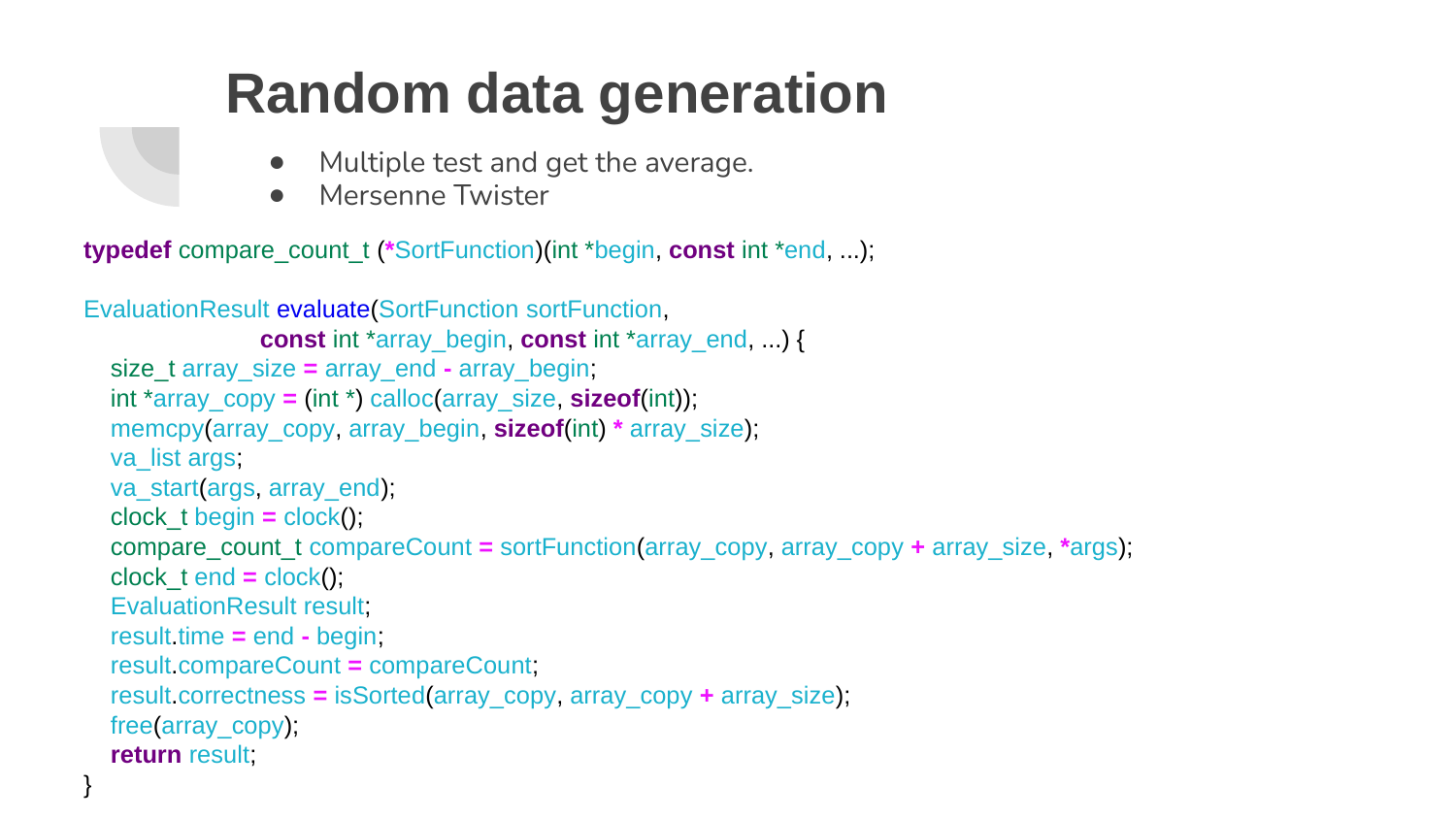

# Random data generation
Multiple test and get the average.
Mersenne Twister
typedef compare_count_t (*SortFunction)(int *begin, const int *end, ...);

EvaluationResult evaluate(SortFunction sortFunction,
                          const int *array_begin, const int *array_end, ...) {
    size_t array_size = array_end - array_begin;
    int *array_copy = (int *) calloc(array_size, sizeof(int));
    memcpy(array_copy, array_begin, sizeof(int) * array_size);
    va_list args;
    va_start(args, array_end);
    clock_t begin = clock();
    compare_count_t compareCount = sortFunction(array_copy, array_copy + array_size, *args);
    clock_t end = clock();
    EvaluationResult result;
    result.time = end - begin;
    result.compareCount = compareCount;
    result.correctness = isSorted(array_copy, array_copy + array_size);
    free(array_copy);
    return result;
}